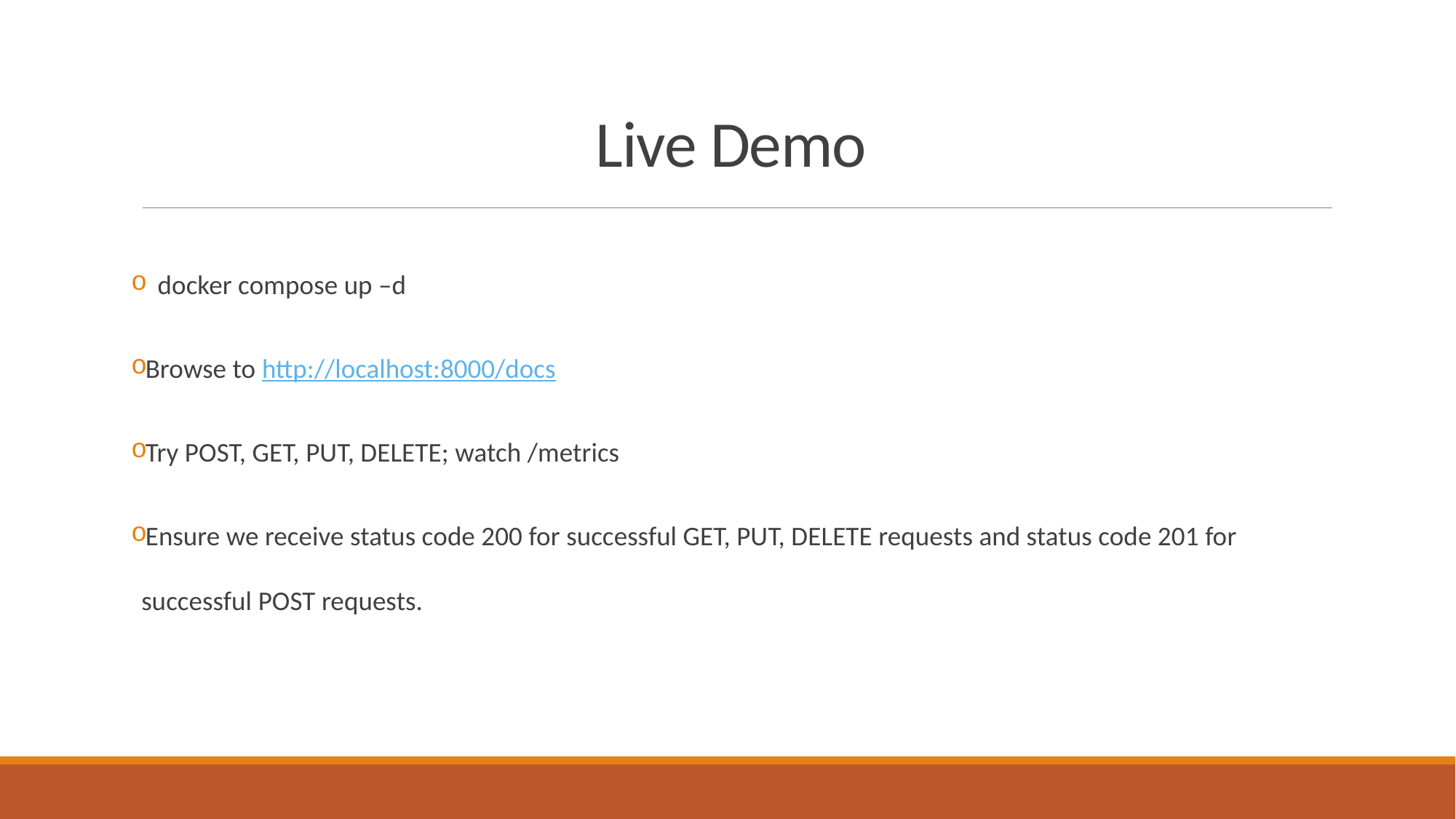

# Live Demo
  docker compose up –d
Browse to http://localhost:8000/docs
Try POST, GET, PUT, DELETE; watch /metrics
Ensure we receive status code 200 for successful GET, PUT, DELETE requests and status code 201 for successful POST requests.